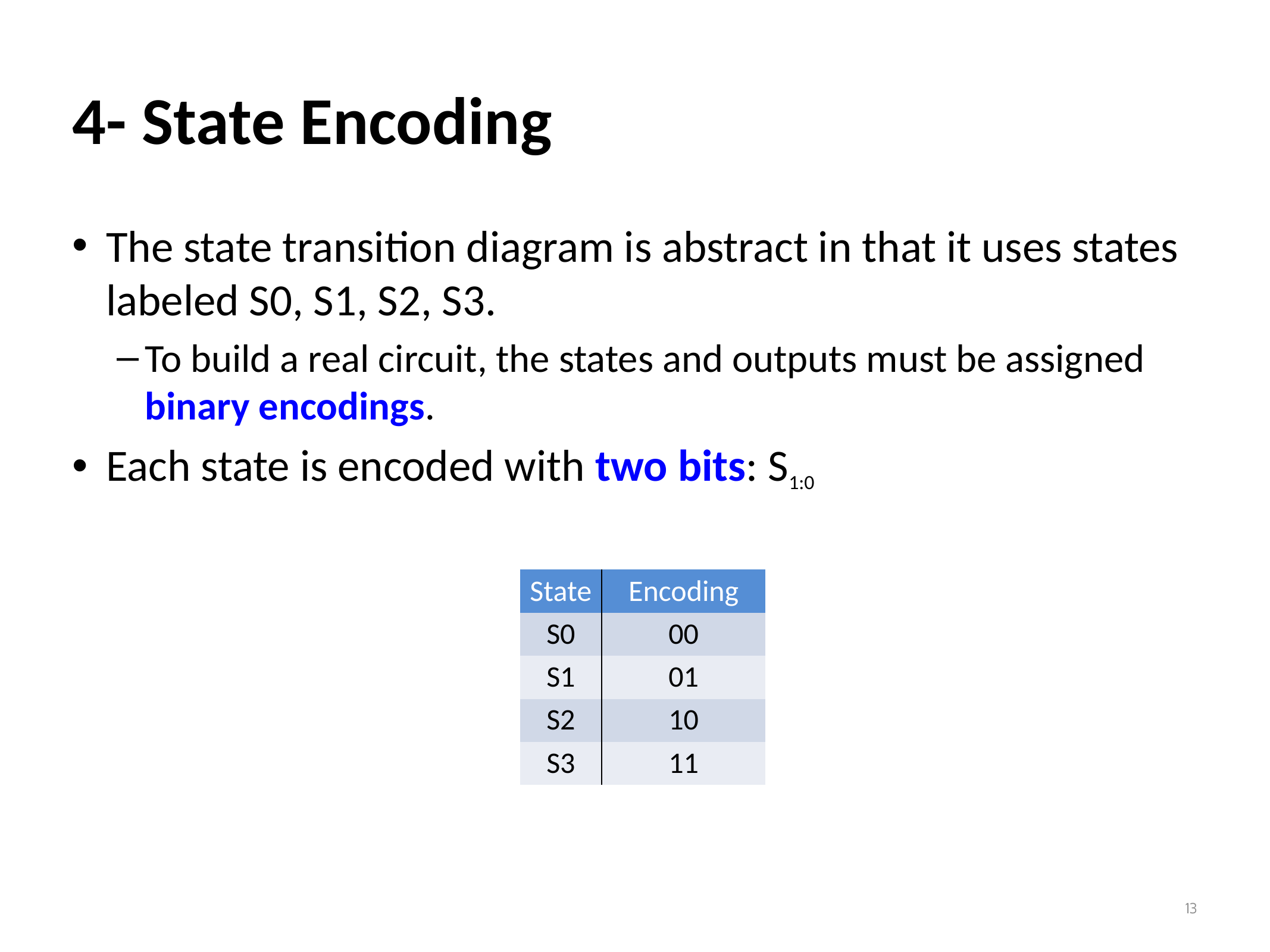

# 4- State Encoding
The state transition diagram is abstract in that it uses states labeled S0, S1, S2, S3.
To build a real circuit, the states and outputs must be assigned binary encodings.
Each state is encoded with two bits: S1:0
| State | Encoding |
| --- | --- |
| S0 | 00 |
| S1 | 01 |
| S2 | 10 |
| S3 | 11 |
13